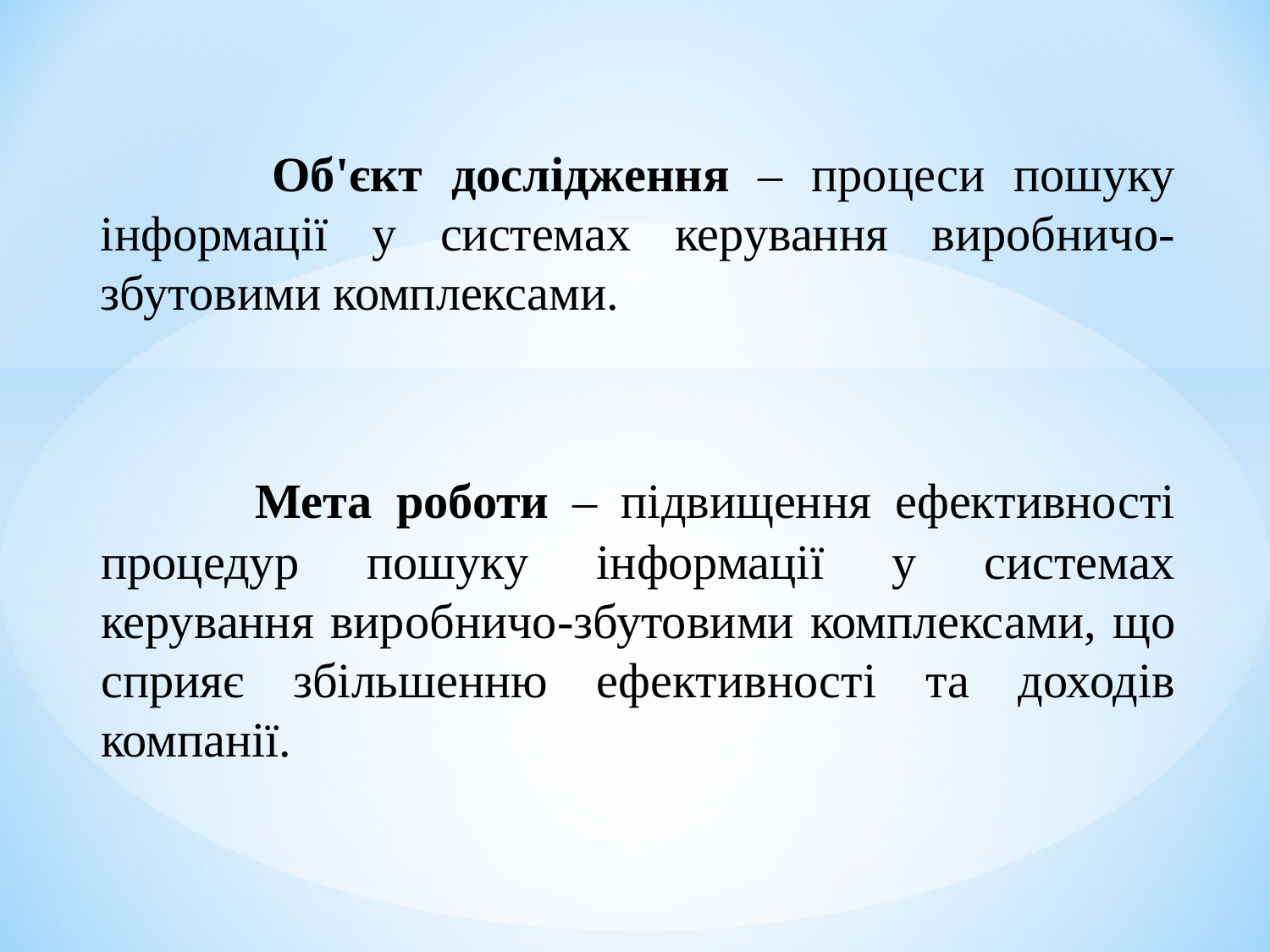

Об'єкт дослідження – процеси пошуку інформації у системах керування виробничо-збутовими комплексами.
      Мета роботи – підвищення ефективності процедур пошуку інформації у системах керування виробничо-збутовими комплексами, що сприяє збільшенню ефективності та доходів компанії.